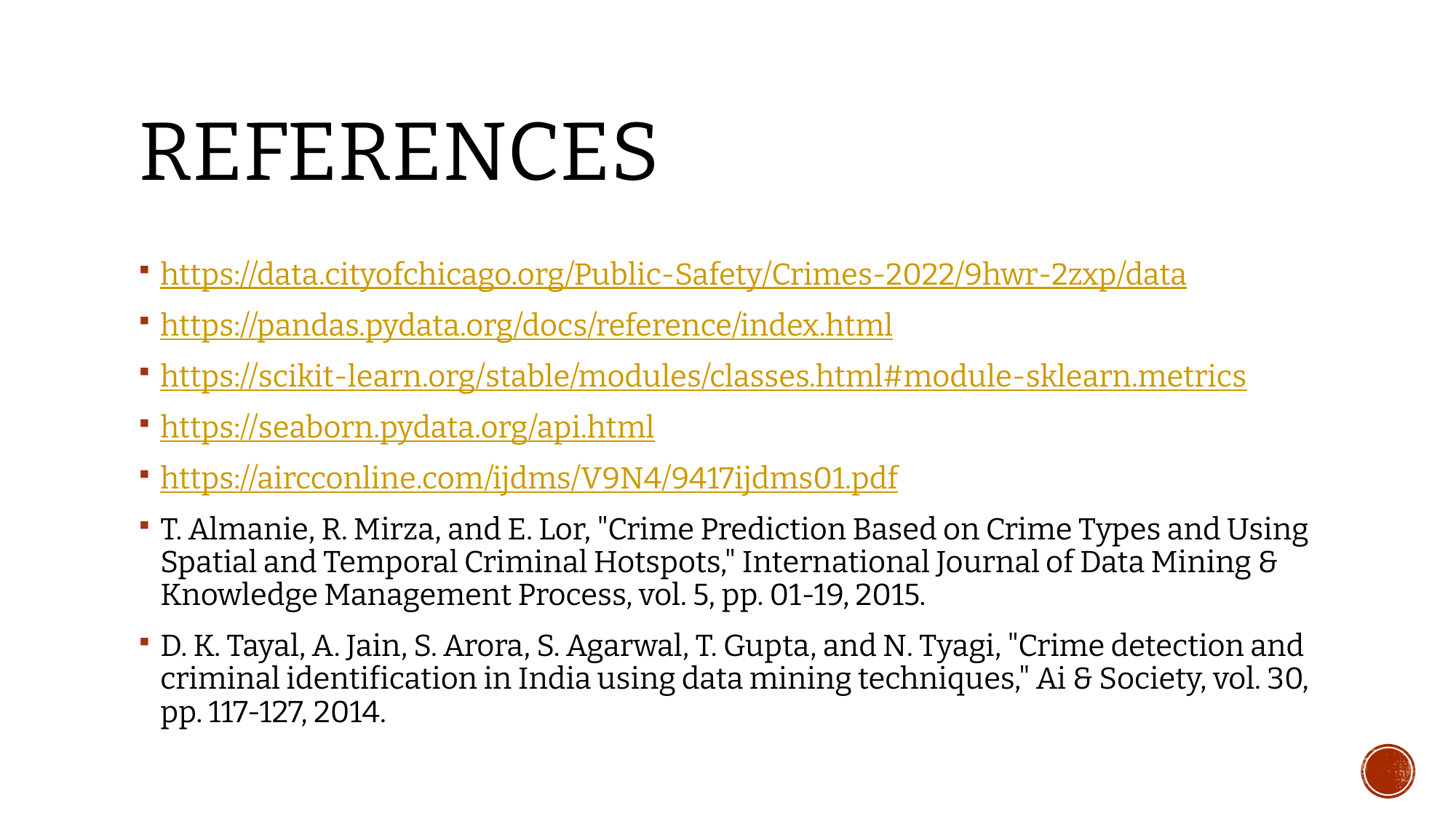

# References
https://data.cityofchicago.org/Public-Safety/Crimes-2022/9hwr-2zxp/data
https://pandas.pydata.org/docs/reference/index.html
https://scikit-learn.org/stable/modules/classes.html#module-sklearn.metrics
https://seaborn.pydata.org/api.html
https://aircconline.com/ijdms/V9N4/9417ijdms01.pdf
T. Almanie, R. Mirza, and E. Lor, "Crime Prediction Based on Crime Types and Using Spatial and Temporal Criminal Hotspots," International Journal of Data Mining & Knowledge Management Process, vol. 5, pp. 01-19, 2015.
D. K. Tayal, A. Jain, S. Arora, S. Agarwal, T. Gupta, and N. Tyagi, "Crime detection and criminal identification in India using data mining techniques," Ai & Society, vol. 30, pp. 117-127, 2014.